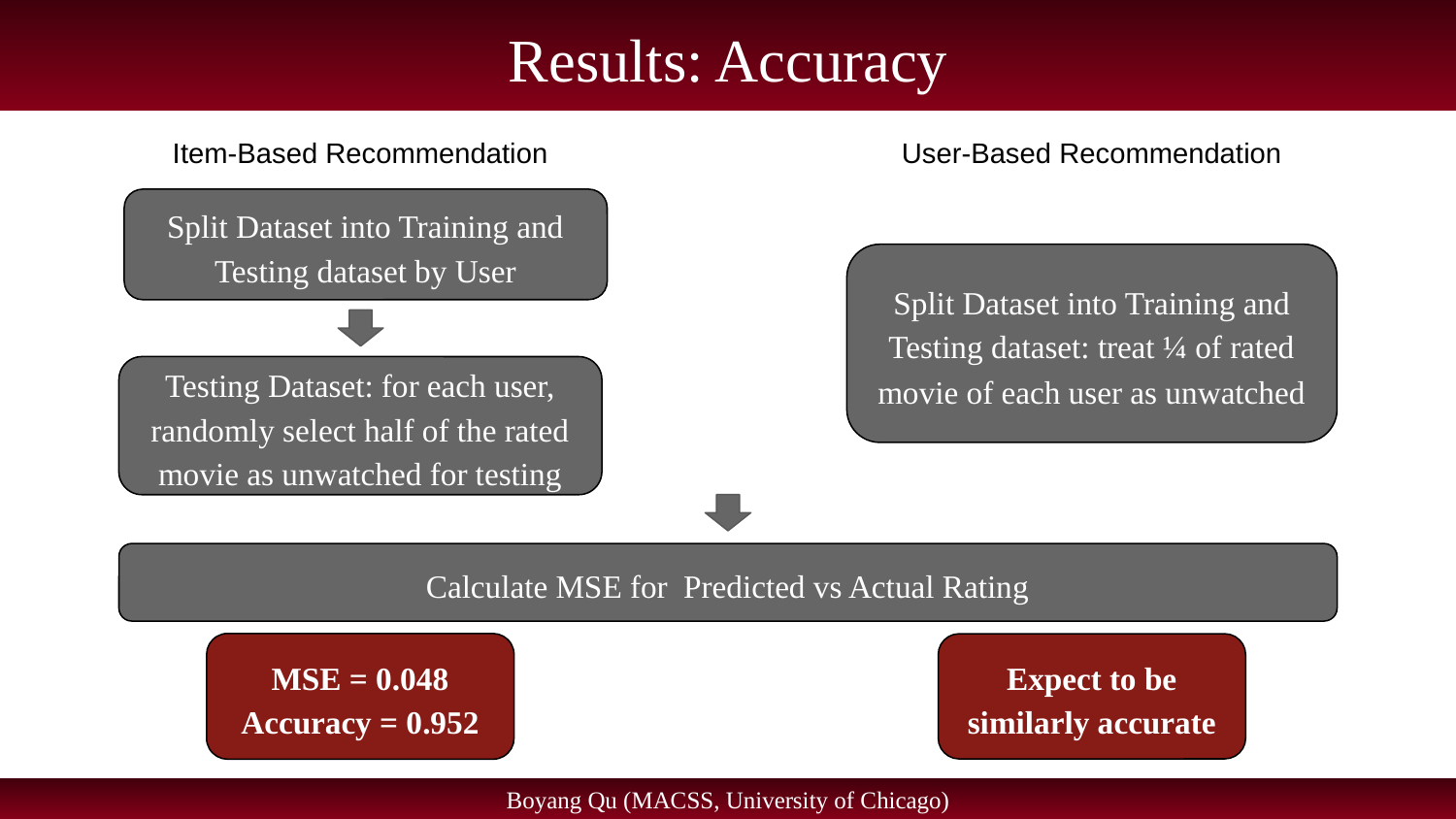

Results: Accuracy
Item-Based Recommendation
User-Based Recommendation
Split Dataset into Training and Testing dataset by User
Split Dataset into Training and Testing dataset: treat ¼ of rated movie of each user as unwatched

Testing Dataset: for each user, randomly select half of the rated movie as unwatched for testing

Calculate MSE for  Predicted vs Actual Rating
MSE = 0.048
Accuracy = 0.952
Expect to be similarly accurate
Boyang Qu (MACSS, University of Chicago)